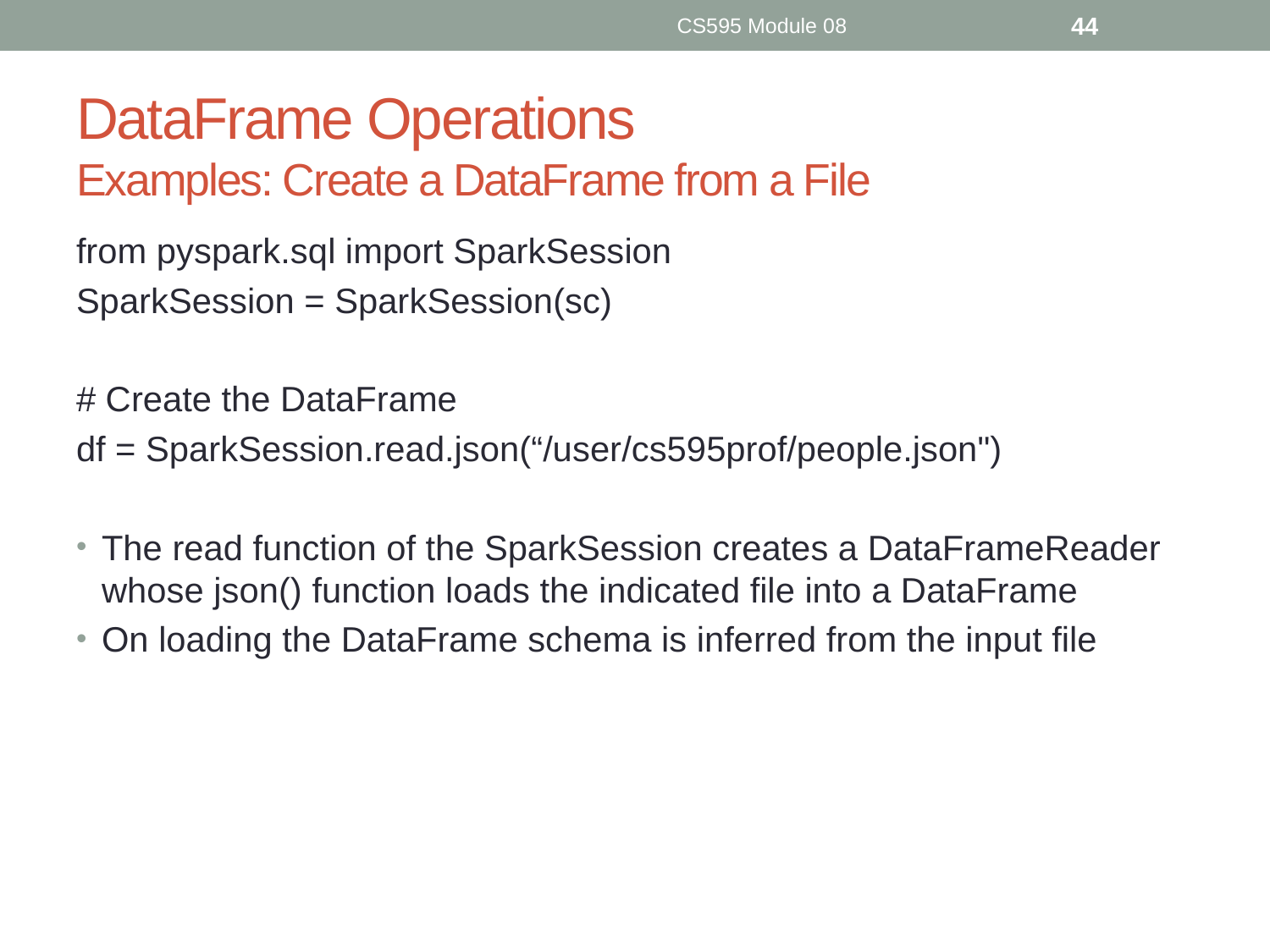

CS595 Module 08
44
# DataFrame Operations Examples: Create a DataFrame from a File
from pyspark.sql import SparkSession
SparkSession = SparkSession(sc)

# Create the DataFrame
df = SparkSession.read.json(“/user/cs595prof/people.json")

The read function of the SparkSession creates a DataFrameReader whose json() function loads the indicated file into a DataFrame
On loading the DataFrame schema is inferred from the input file